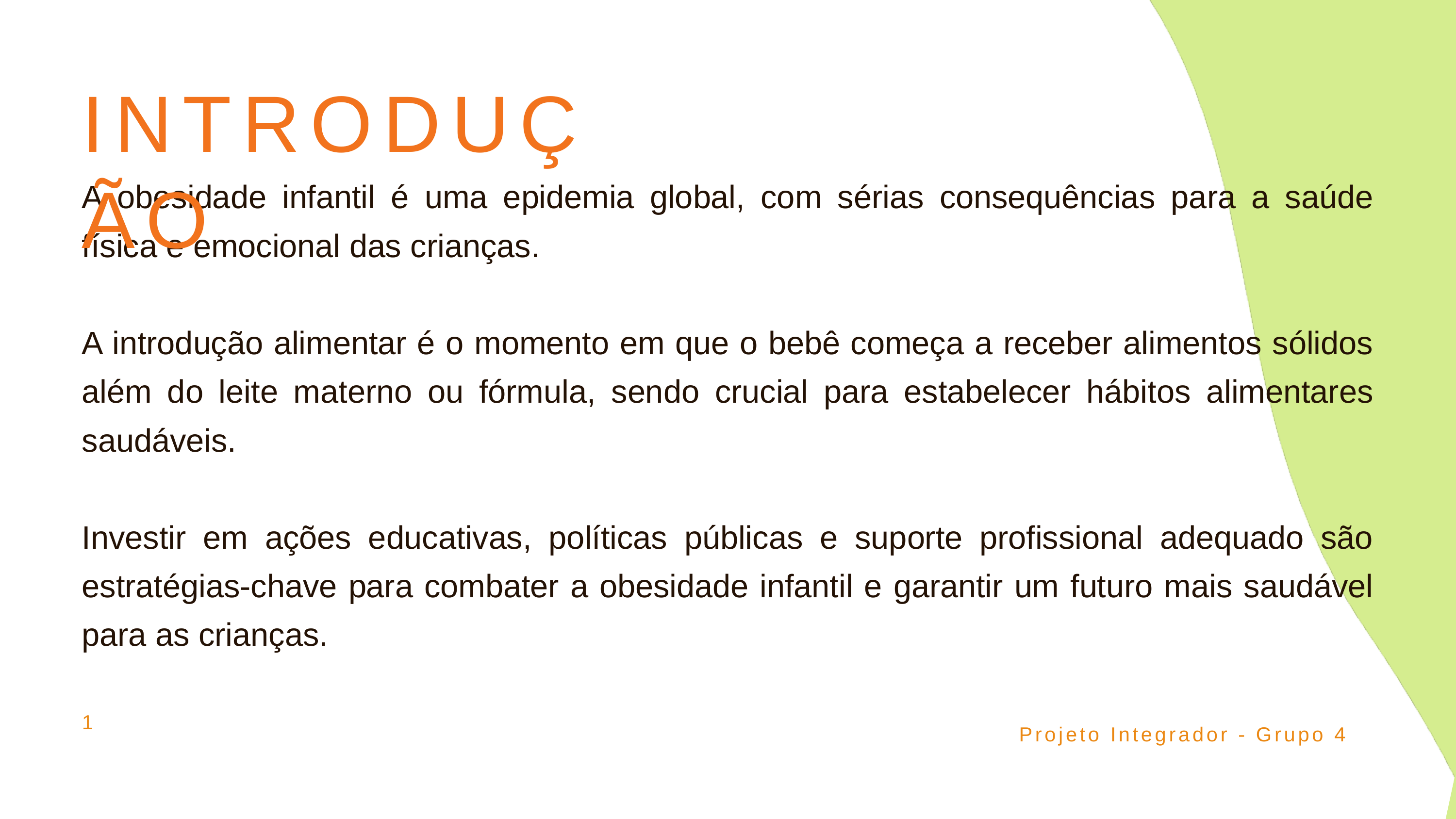

INTRODUÇÃO
A obesidade infantil é uma epidemia global, com sérias consequências para a saúde física e emocional das crianças.

A introdução alimentar é o momento em que o bebê começa a receber alimentos sólidos além do leite materno ou fórmula, sendo crucial para estabelecer hábitos alimentares saudáveis.

Investir em ações educativas, políticas públicas e suporte profissional adequado são estratégias-chave para combater a obesidade infantil e garantir um futuro mais saudável para as crianças.

1
Projeto Integrador - Grupo 4